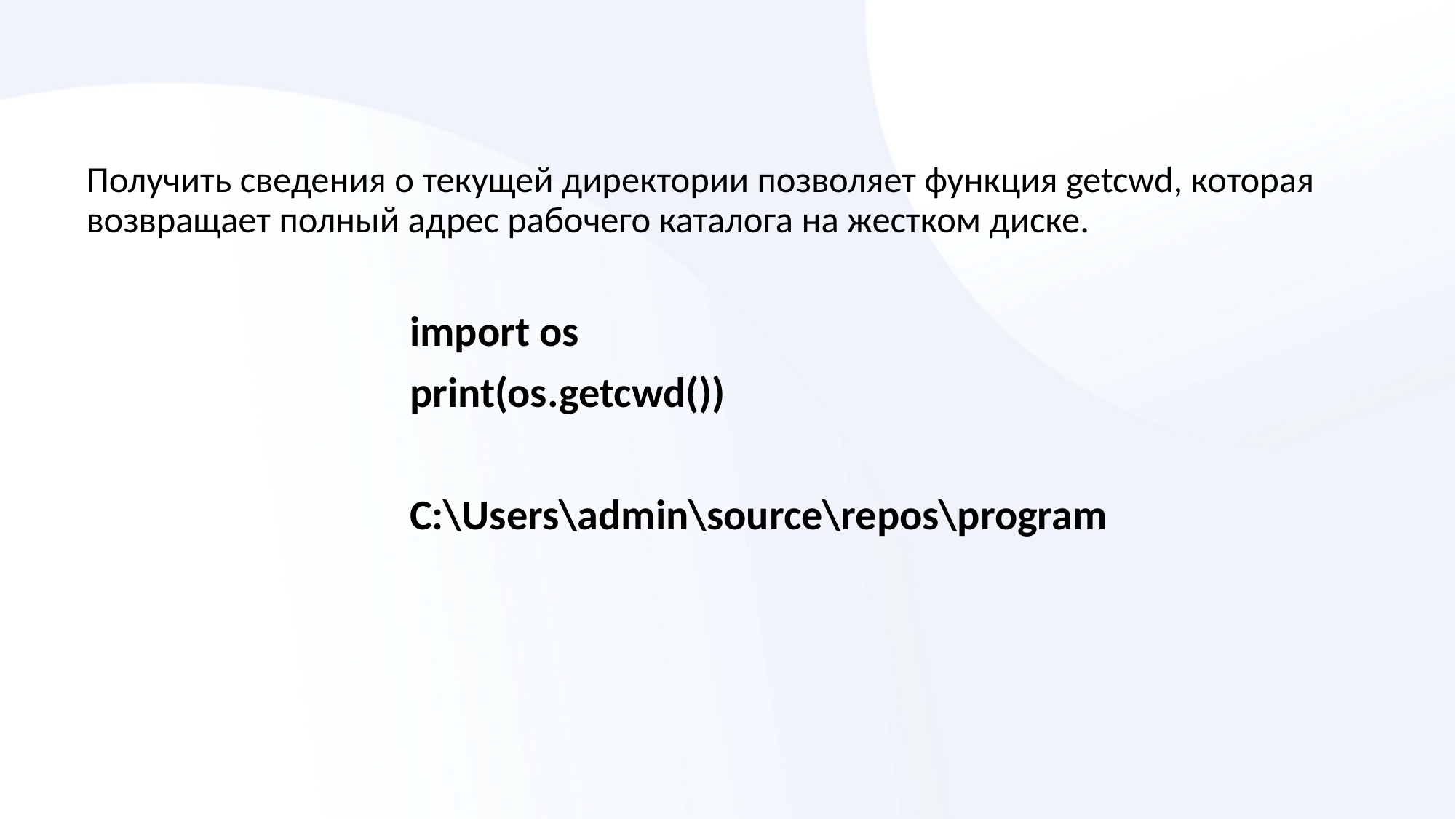

Получить сведения о текущей директории позволяет функция getcwd, которая возвращает полный адрес рабочего каталога на жестком диске.
import os
print(os.getcwd())

C:\Users\admin\source\repos\program